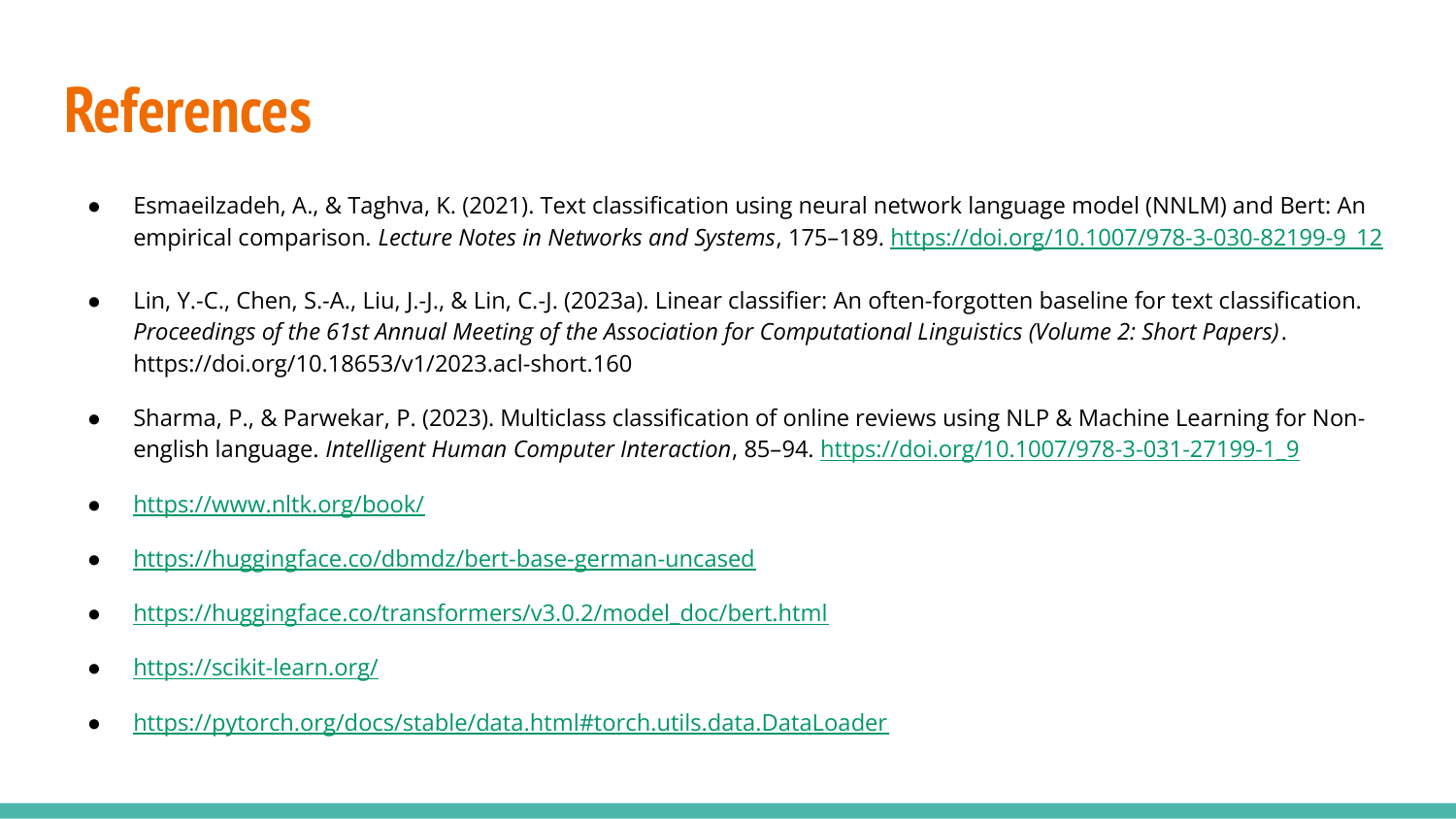

# References
Esmaeilzadeh, A., & Taghva, K. (2021). Text classification using neural network language model (NNLM) and Bert: An empirical comparison. Lecture Notes in Networks and Systems, 175–189. https://doi.org/10.1007/978-3-030-82199-9_12

Lin, Y.-C., Chen, S.-A., Liu, J.-J., & Lin, C.-J. (2023a). Linear classifier: An often-forgotten baseline for text classification. Proceedings of the 61st Annual Meeting of the Association for Computational Linguistics (Volume 2: Short Papers). https://doi.org/10.18653/v1/2023.acl-short.160
Sharma, P., & Parwekar, P. (2023). Multiclass classification of online reviews using NLP & Machine Learning for Non-english language. Intelligent Human Computer Interaction, 85–94. https://doi.org/10.1007/978-3-031-27199-1_9
https://www.nltk.org/book/
https://huggingface.co/dbmdz/bert-base-german-uncased
https://huggingface.co/transformers/v3.0.2/model_doc/bert.html
https://scikit-learn.org/
https://pytorch.org/docs/stable/data.html#torch.utils.data.DataLoader